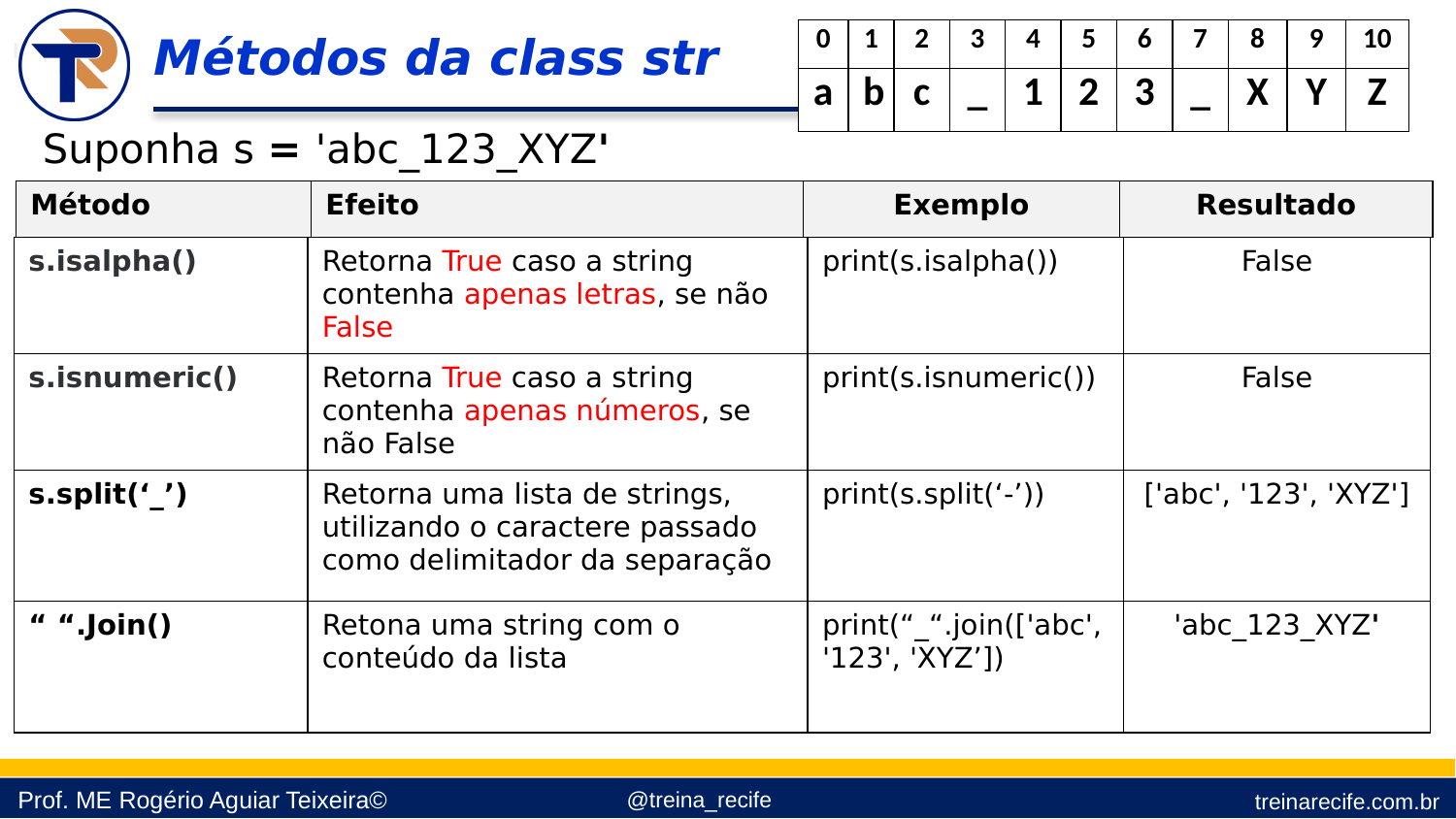

Métodos da class str
| 0 | 1 | 2 | 3 | 4 | 5 | 6 | 7 | 8 | 9 | 10 |
| --- | --- | --- | --- | --- | --- | --- | --- | --- | --- | --- |
| a | b | c | \_ | 1 | 2 | 3 | \_ | X | Y | Z |

Suponha s = 'abc_123_XYZ'
| Método | Efeito | Exemplo | Resultado |
| --- | --- | --- | --- |
| s.isalpha() | Retorna True caso a string contenha apenas letras, se não False | print(s.isalpha()) | False |
| --- | --- | --- | --- |
| s.isnumeric() | Retorna True caso a string contenha apenas números, se não False | print(s.isnumeric()) | False |
| s.split(‘\_’) | Retorna uma lista de strings, utilizando o caractere passado como delimitador da separação | print(s.split(‘-’)) | ['abc', '123', 'XYZ'] |
| “ “.Join() | Retona uma string com o conteúdo da lista | print(“\_“.join(['abc', '123', 'XYZ’]) | 'abc\_123\_XYZ' |